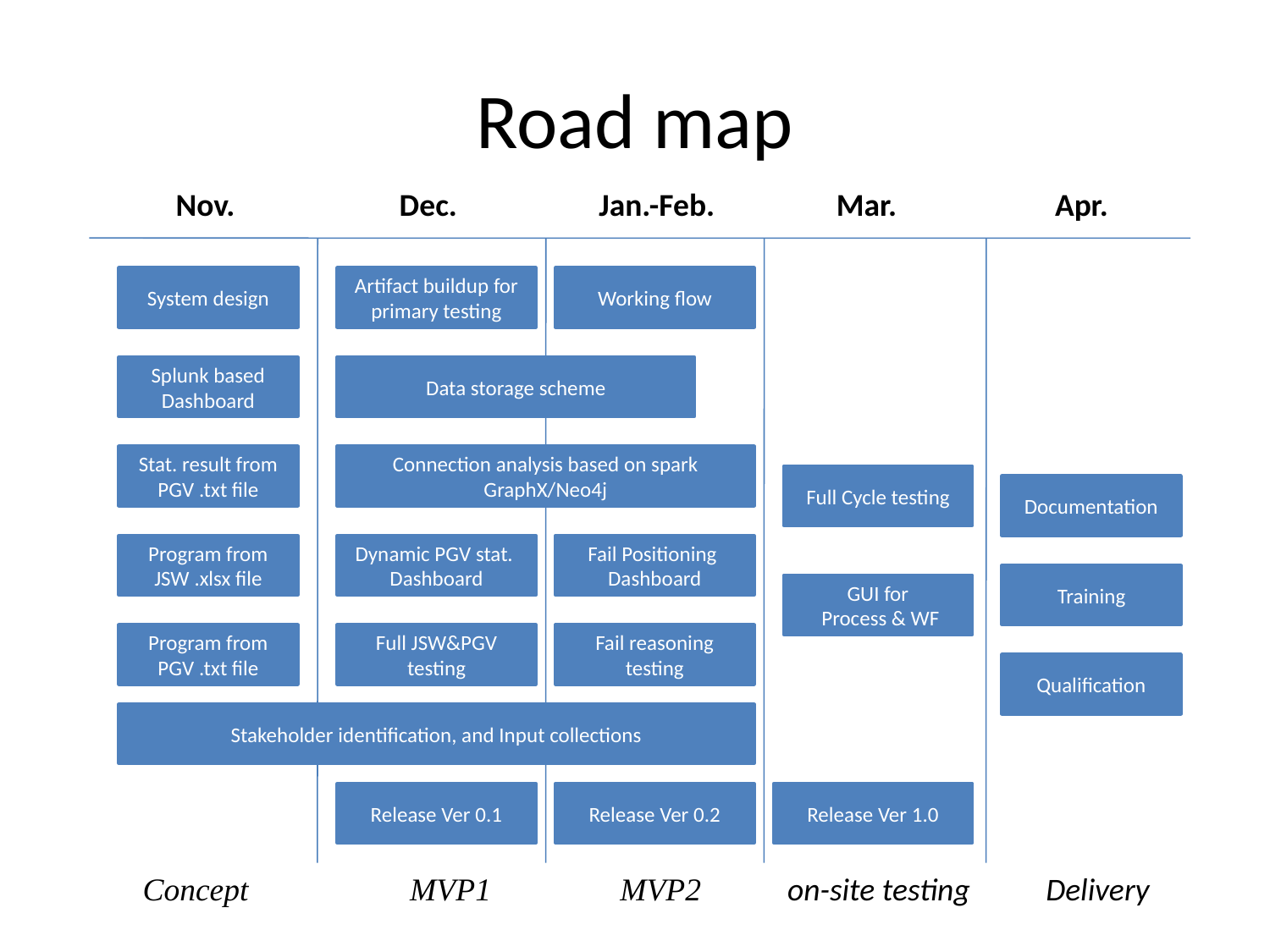

# Road map
Nov.
Dec.
Jan.-Feb.
Mar.
Apr.
System design
Artifact buildup for primary testing
Working flow
Splunk based Dashboard
Data storage scheme
Stat. result from PGV .txt file
Connection analysis based on spark GraphX/Neo4j
Full Cycle testing
Documentation
Program from JSW .xlsx file
Dynamic PGV stat.  Dashboard
Fail Positioning  Dashboard
Training
GUI for
 Process & WF
Program from PGV .txt file
Full JSW&PGV testing
Fail reasoning testing
Qualification
Stakeholder identification, and Input collections
Release Ver 0.1
Release Ver 0.2
Release Ver 1.0
Concept
MVP1
MVP2
on-site testing
Delivery